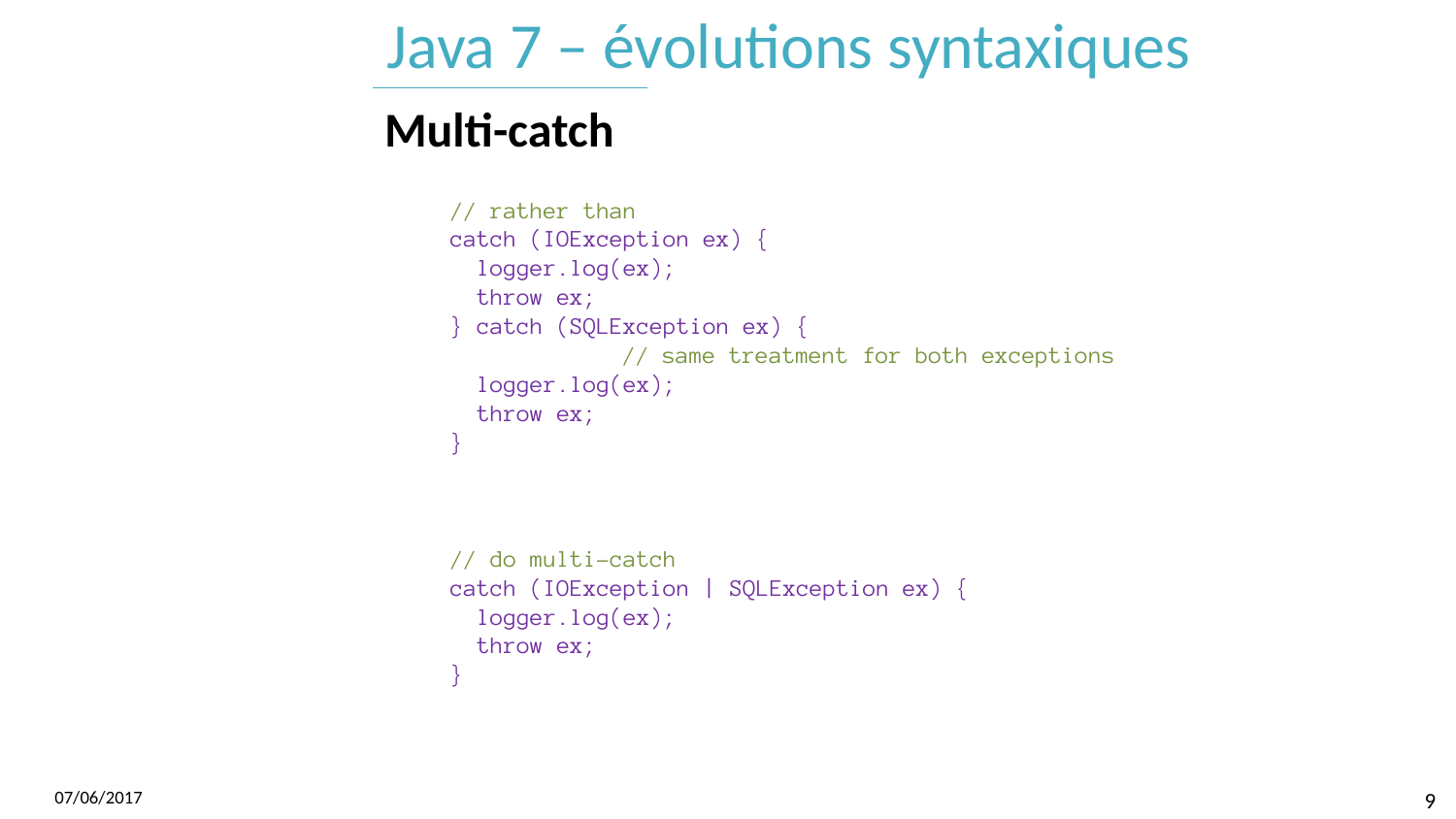

# Java 7 – évolutions syntaxiques
Multi-catch
// rather than
catch (IOException ex) {
  logger.log(ex);
  throw ex;
} catch (SQLException ex) {
	  // same treatment for both exceptions
  logger.log(ex);
  throw ex;
}

// do multi-catch
catch (IOException | SQLException ex) {
  logger.log(ex);
  throw ex;
}
07/06/2017
9